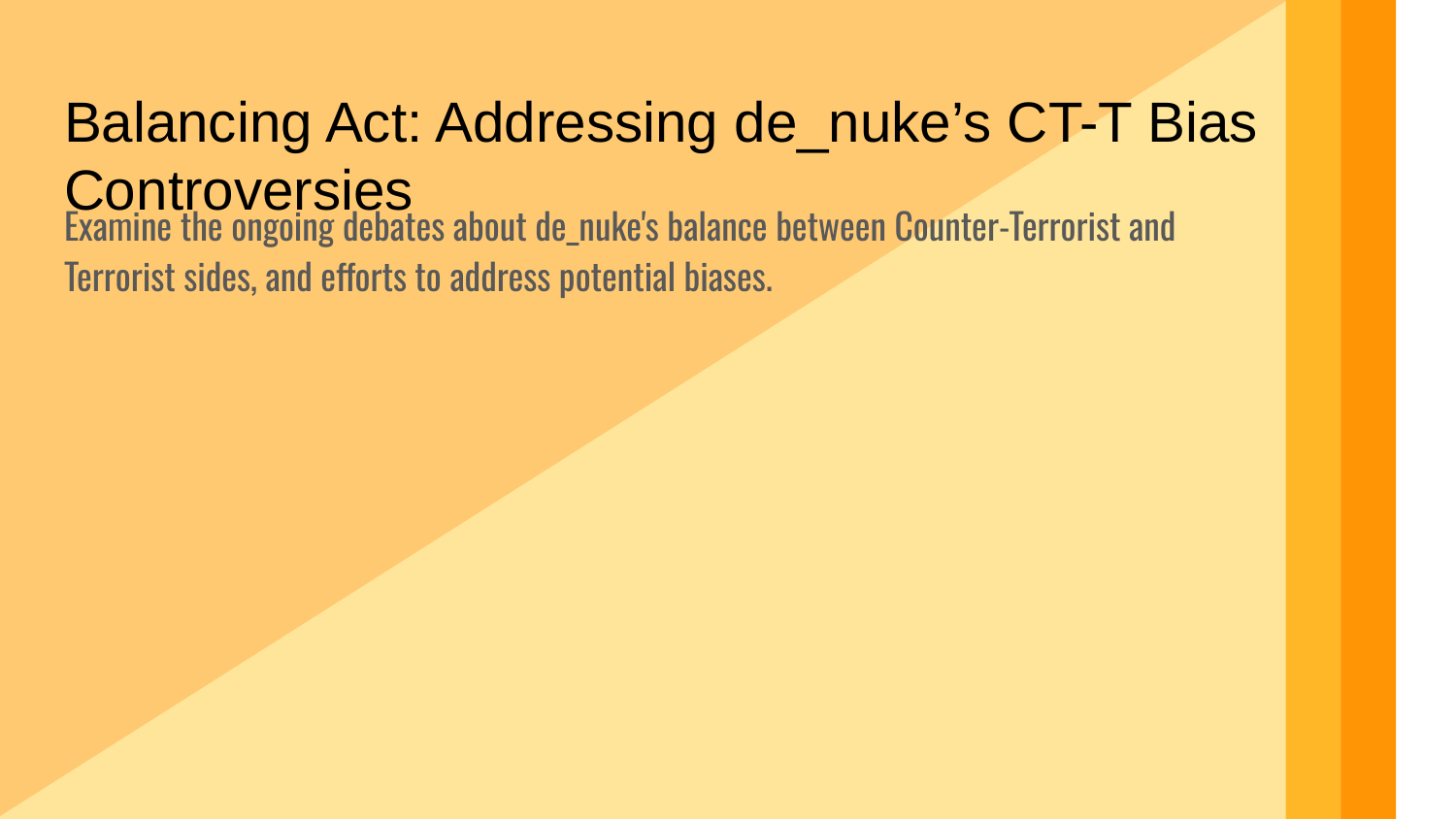

Balancing Act: Addressing de_nuke’s CT-T Bias Controversies
Examine the ongoing debates about de_nuke's balance between Counter-Terrorist and Terrorist sides, and efforts to address potential biases.